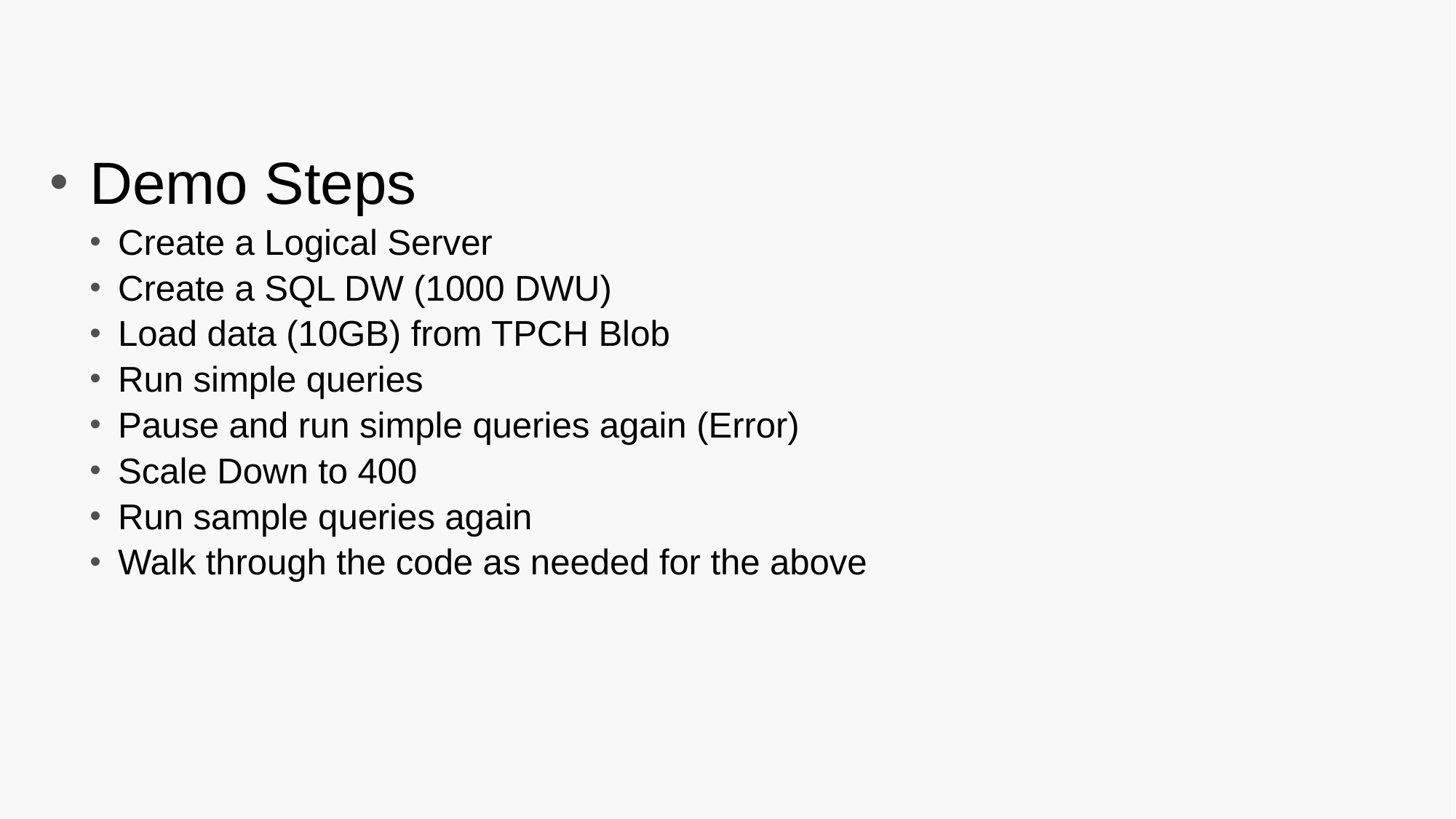

Demo Steps
Create a Logical Server
Create a SQL DW (1000 DWU)
Load data (10GB) from TPCH Blob
Run simple queries
Pause and run simple queries again (Error)
Scale Down to 400
Run sample queries again
Walk through the code as needed for the above